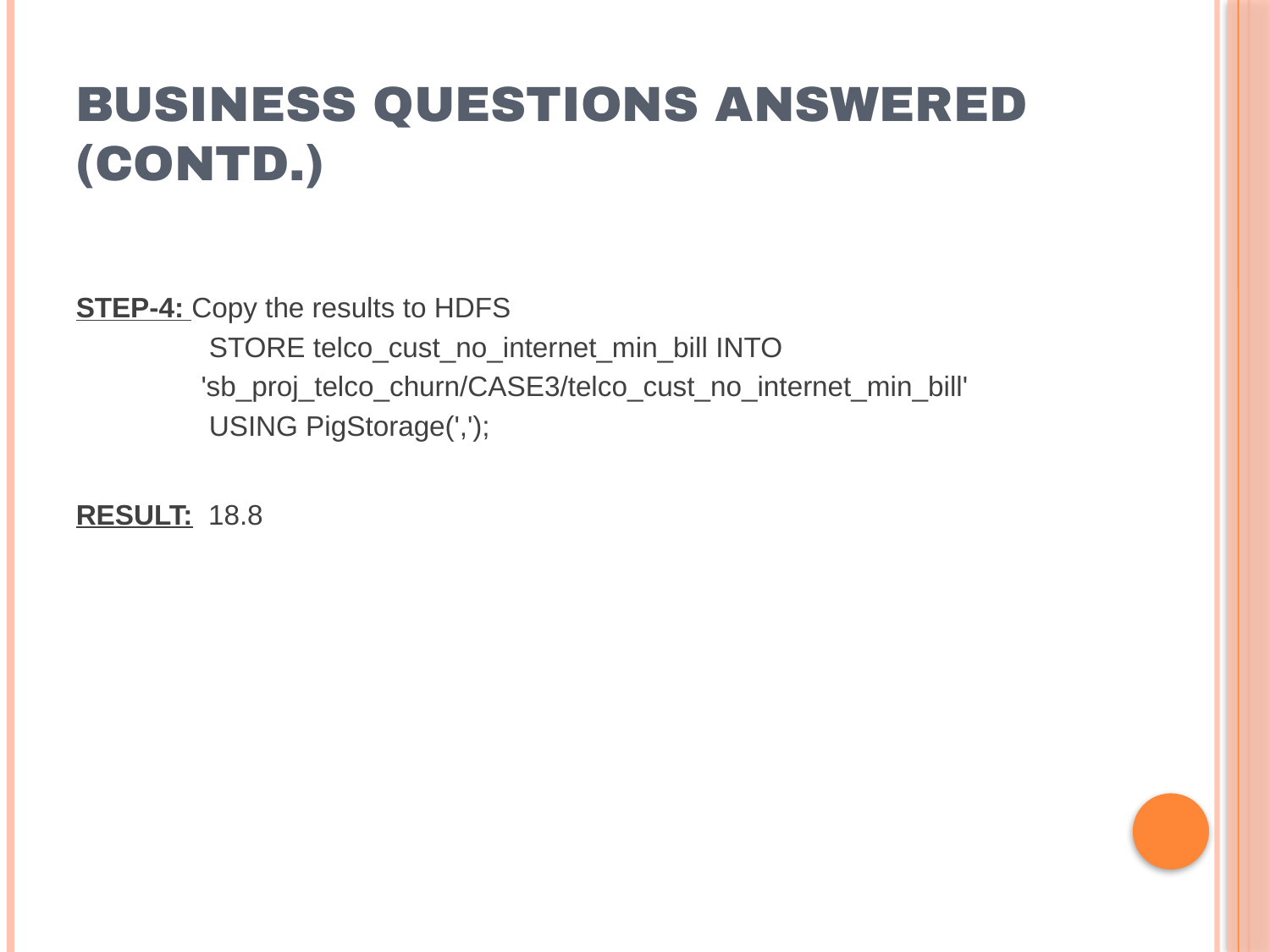

# Business Questions Answered (contd.)

STEP-4: Copy the results to HDFS
    STORE telco_cust_no_internet_min_bill INTO
   'sb_proj_telco_churn/CASE3/telco_cust_no_internet_min_bill'
    USING PigStorage(',');

RESULT:  18.8